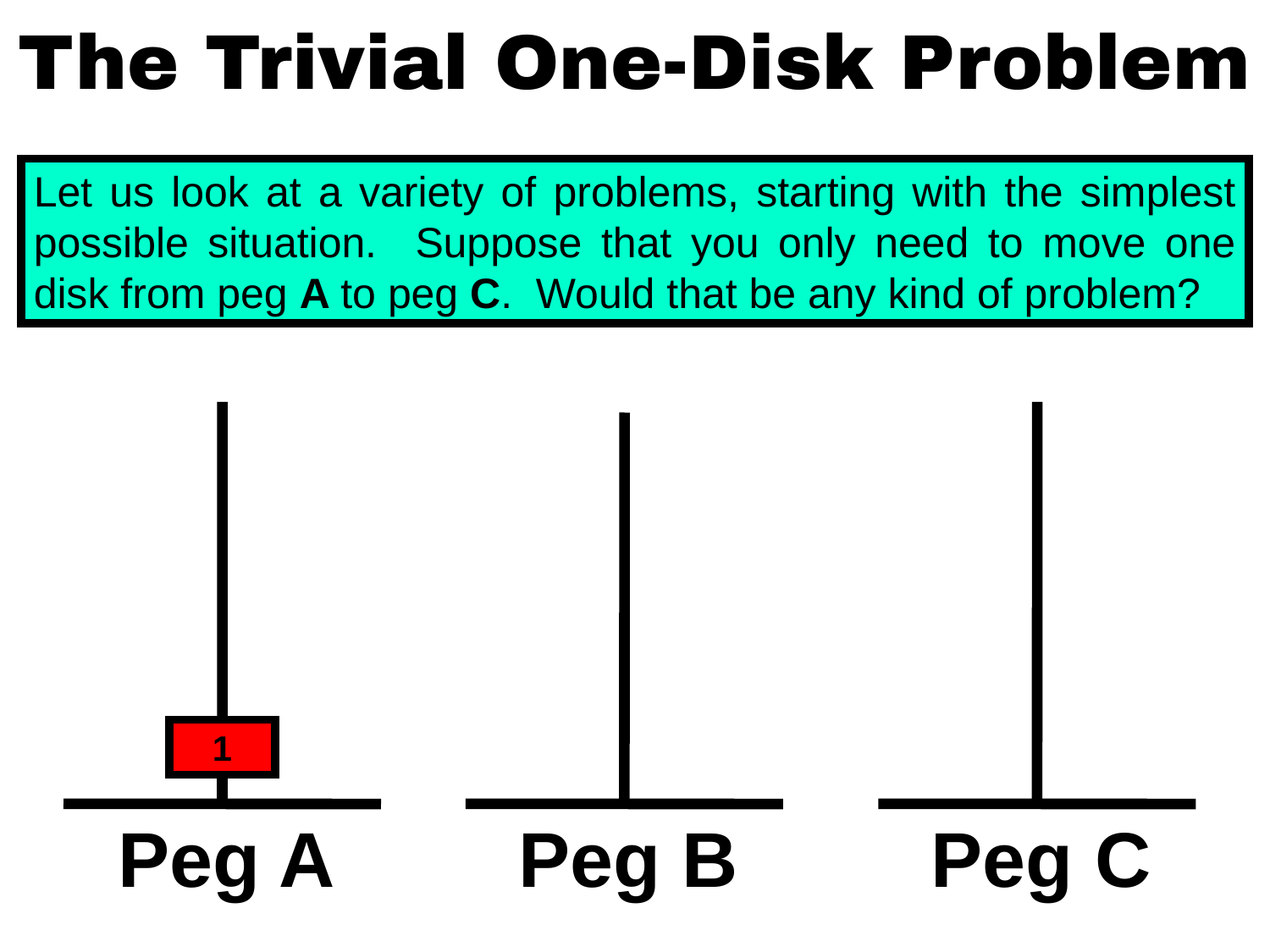

# The Trivial One-Disk Problem
Let us look at a variety of problems, starting with the simplest possible situation.  Suppose that you only need to move one disk from peg A to peg C.  Would that be any kind of problem?

1

Peg A

Peg B

Peg C